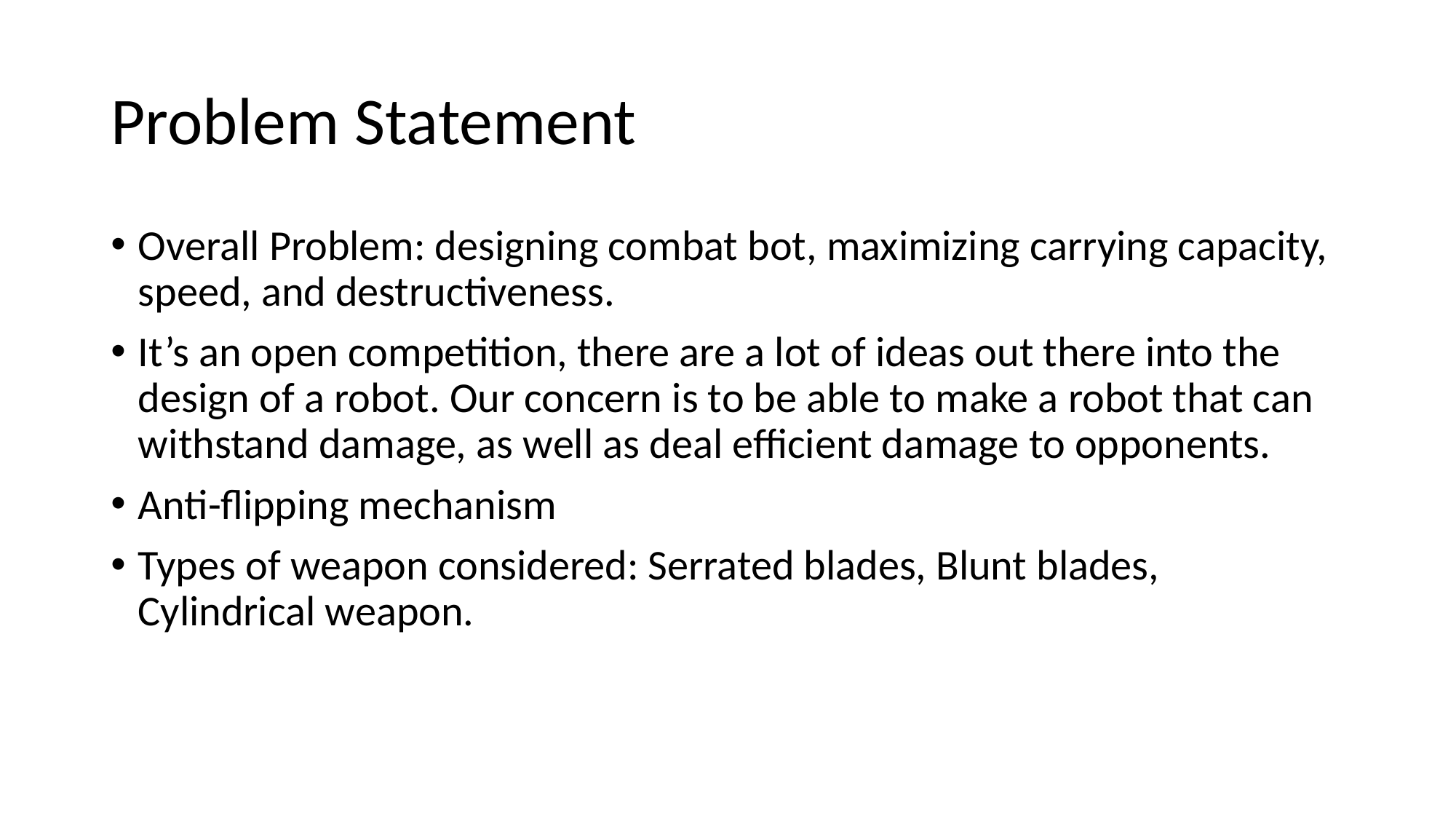

# Problem Statement
Overall Problem: designing combat bot, maximizing carrying capacity, speed, and destructiveness.
It’s an open competition, there are a lot of ideas out there into the design of a robot. Our concern is to be able to make a robot that can withstand damage, as well as deal efficient damage to opponents.
Anti-flipping mechanism
Types of weapon considered: Serrated blades, Blunt blades, Cylindrical weapon.